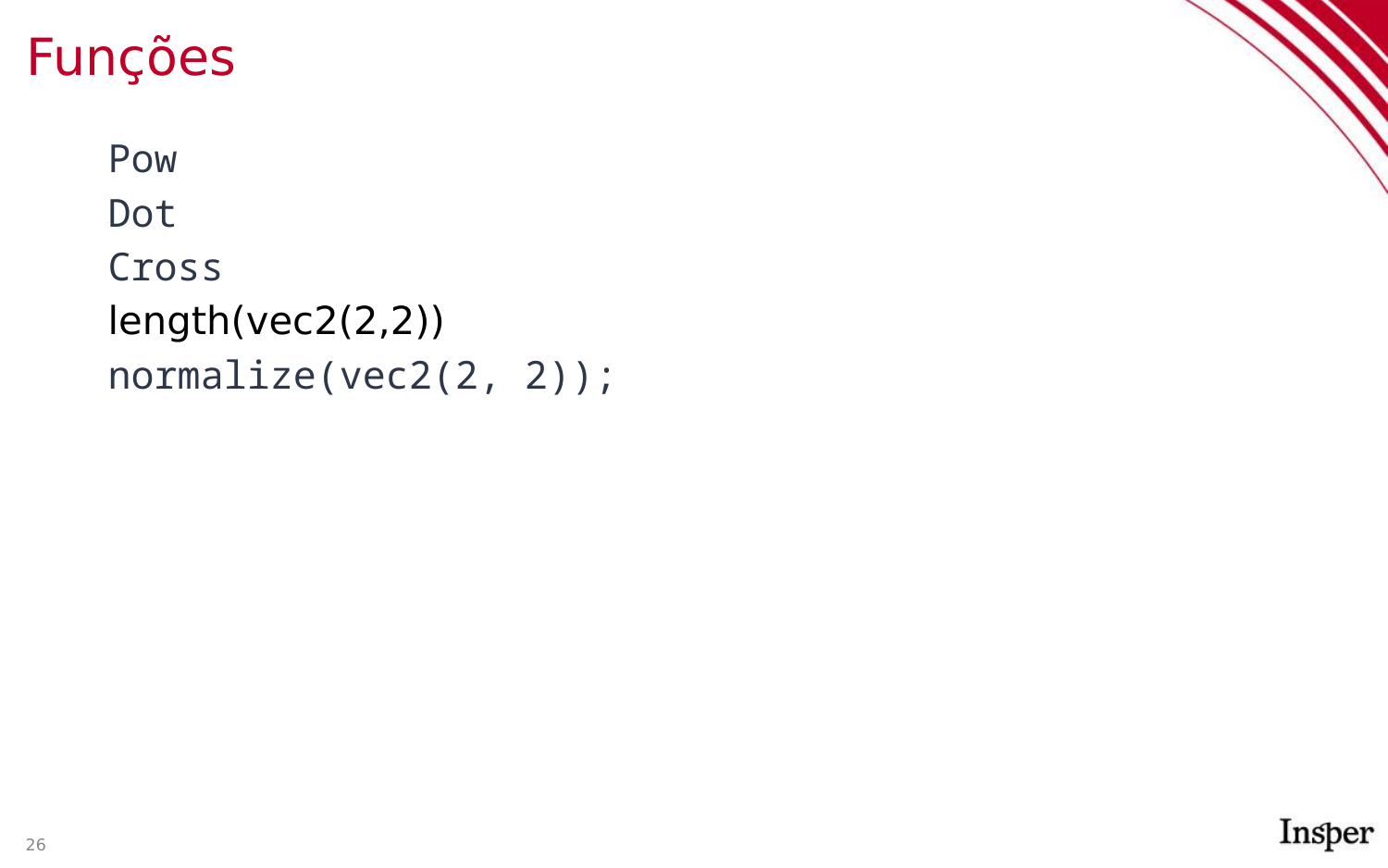

# Funções
Pow
Dot
Cross
length(vec2(2,2))
normalize(vec2(2, 2));

26